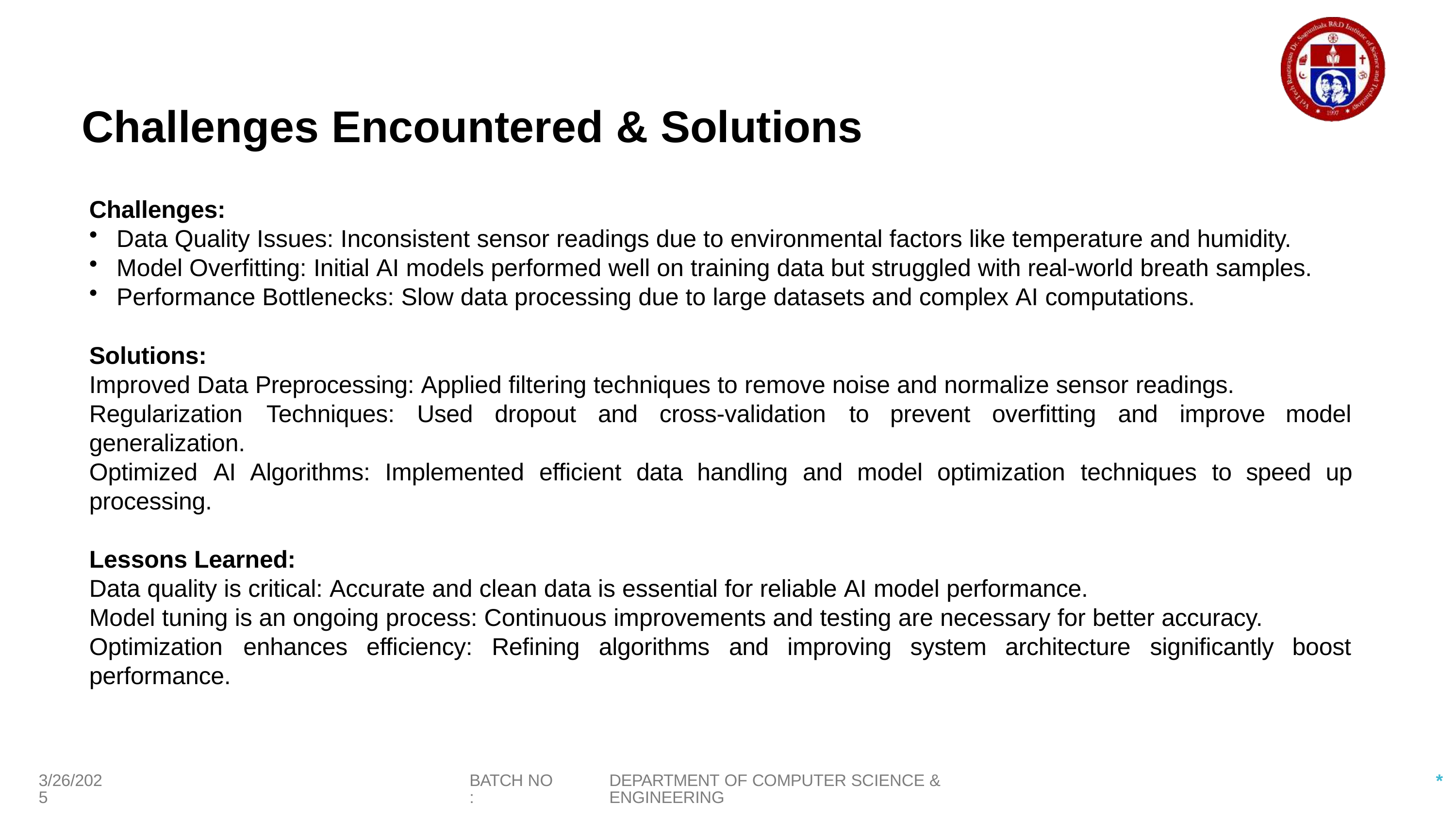

# Challenges Encountered & Solutions
Challenges:
Data Quality Issues: Inconsistent sensor readings due to environmental factors like temperature and humidity.
Model Overfitting: Initial AI models performed well on training data but struggled with real-world breath samples.
Performance Bottlenecks: Slow data processing due to large datasets and complex AI computations.
Solutions:
Improved Data Preprocessing: Applied filtering techniques to remove noise and normalize sensor readings. Regularization	Techniques:	Used	dropout	and	cross-validation	to	prevent	overfitting	and	improve generalization.
model
Optimized	AI	Algorithms:	Implemented	efficient	data	handling	and	model	optimization	techniques	to	speed	up processing.
Lessons Learned:
Data quality is critical: Accurate and clean data is essential for reliable AI model performance.
Model tuning is an ongoing process: Continuous improvements and testing are necessary for better accuracy. Optimization	enhances	efficiency:	Refining	algorithms	and	improving	system	architecture	significantly performance.
boost
*
3/26/2025
BATCH NO :
DEPARTMENT OF COMPUTER SCIENCE & ENGINEERING